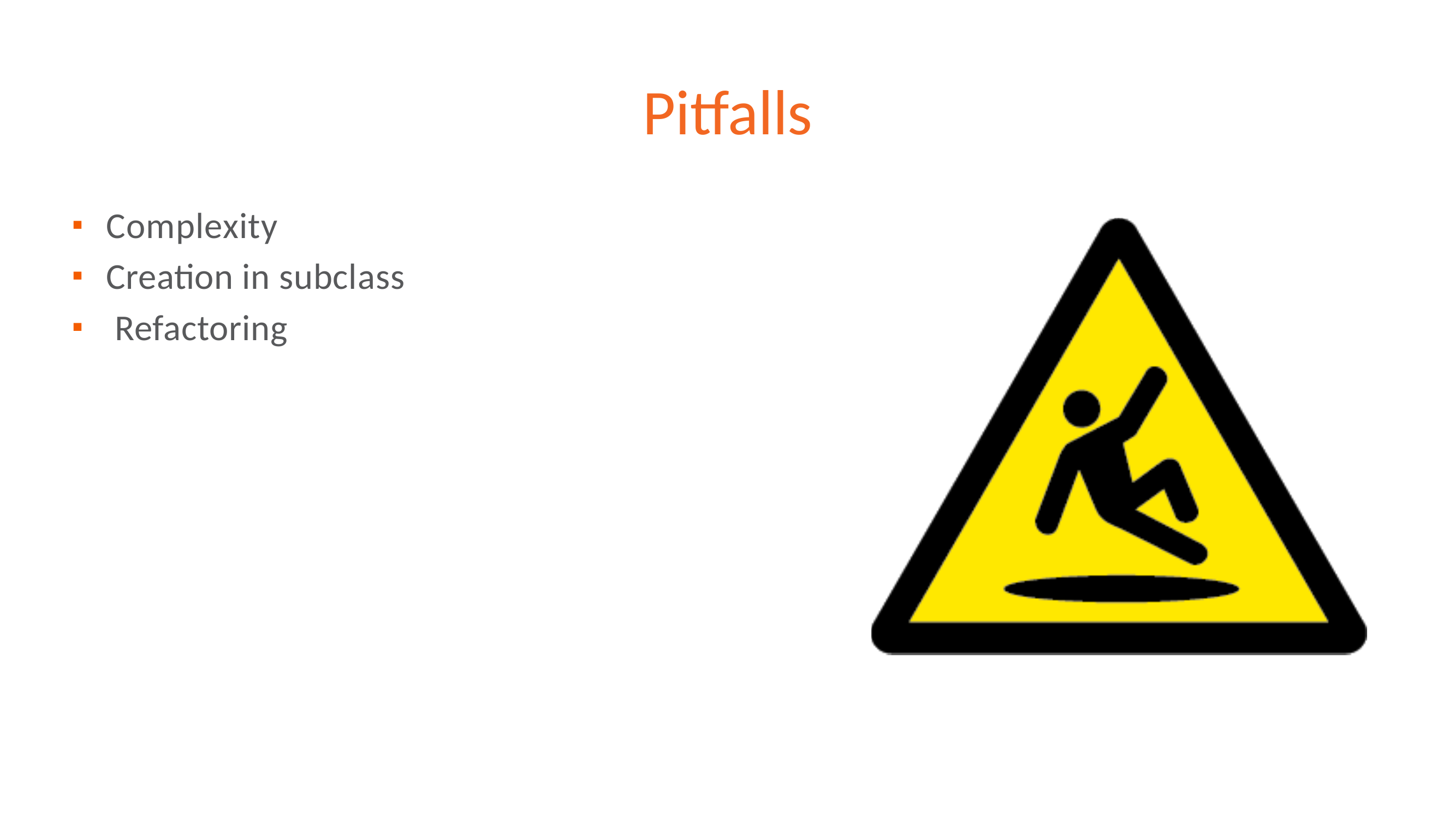

# Pitfalls
▪
▪
▪
Complexity  Creation in subclass  Refactoring